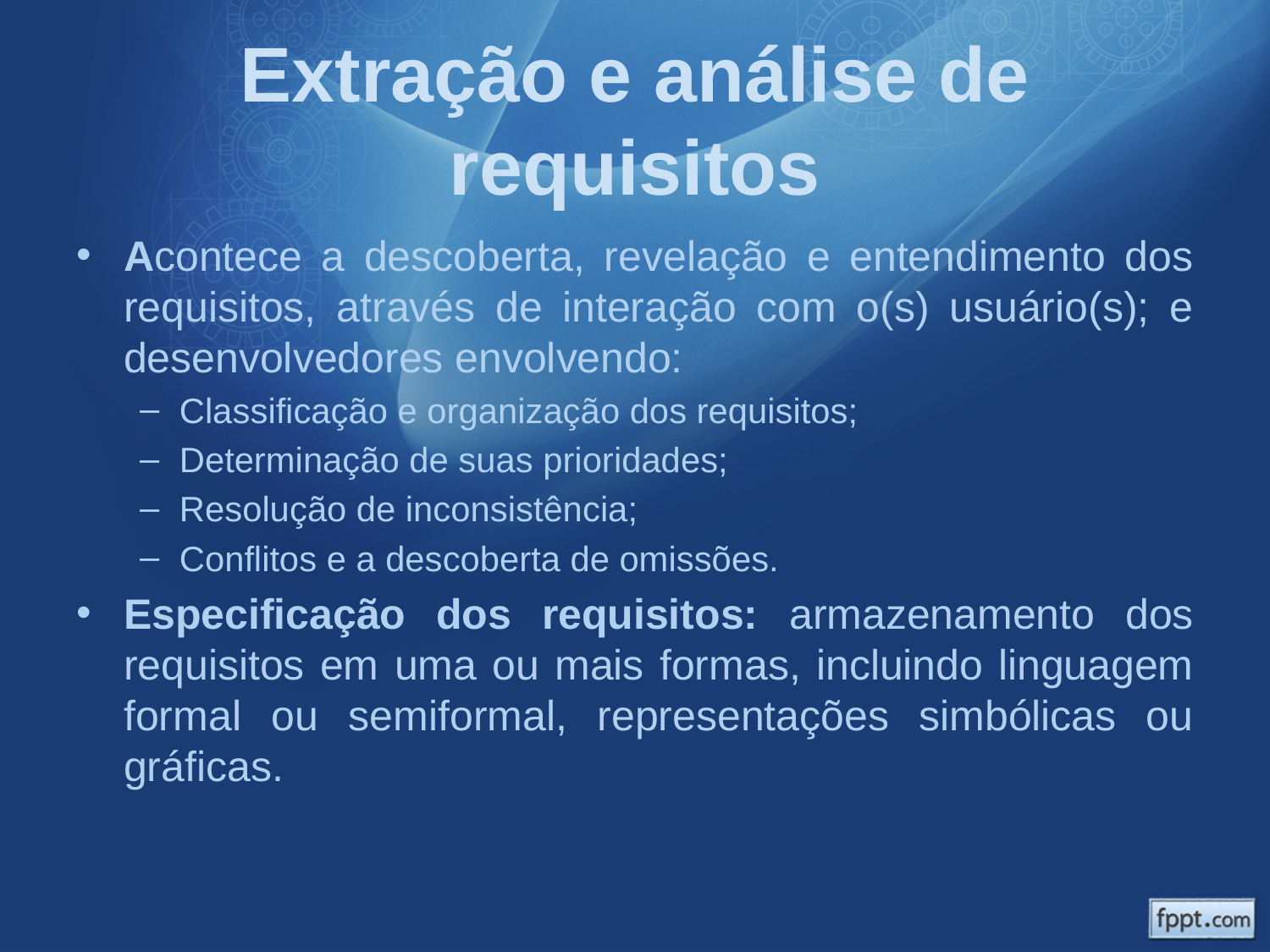

# Extração e análise de requisitos
Acontece a descoberta, revelação e entendimento dos requisitos, através de interação com o(s) usuário(s); e desenvolvedores envolvendo:
Classificação e organização dos requisitos;
Determinação de suas prioridades;
Resolução de inconsistência;
Conflitos e a descoberta de omissões.
Especificação dos requisitos: armazenamento dos requisitos em uma ou mais formas, incluindo linguagem formal ou semiformal, representações simbólicas ou gráficas.